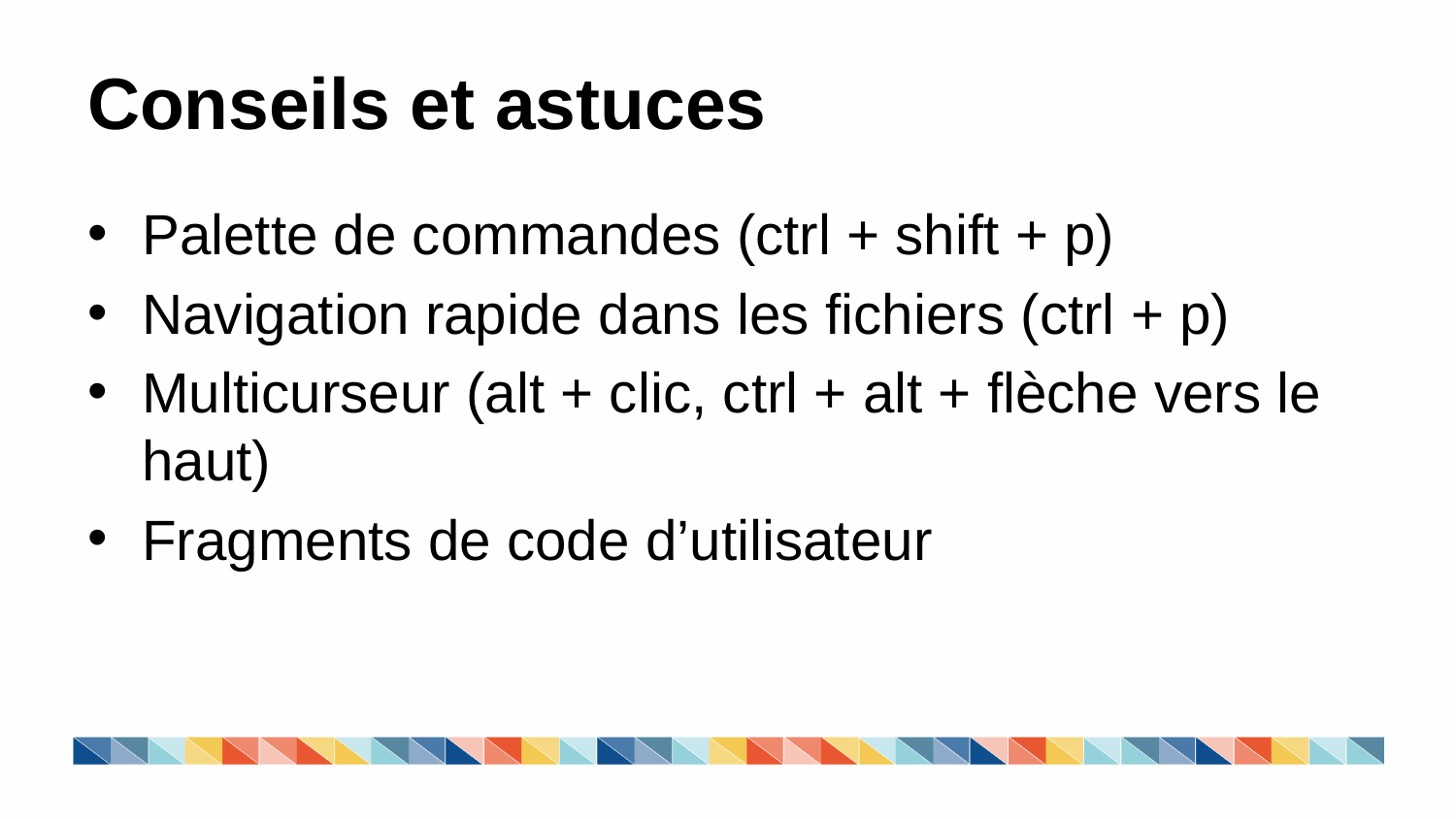

# Conseils et astuces
Palette de commandes (ctrl + shift + p)
Navigation rapide dans les fichiers (ctrl + p)
Multicurseur (alt + clic, ctrl + alt + flèche vers le haut)
Fragments de code d’utilisateur